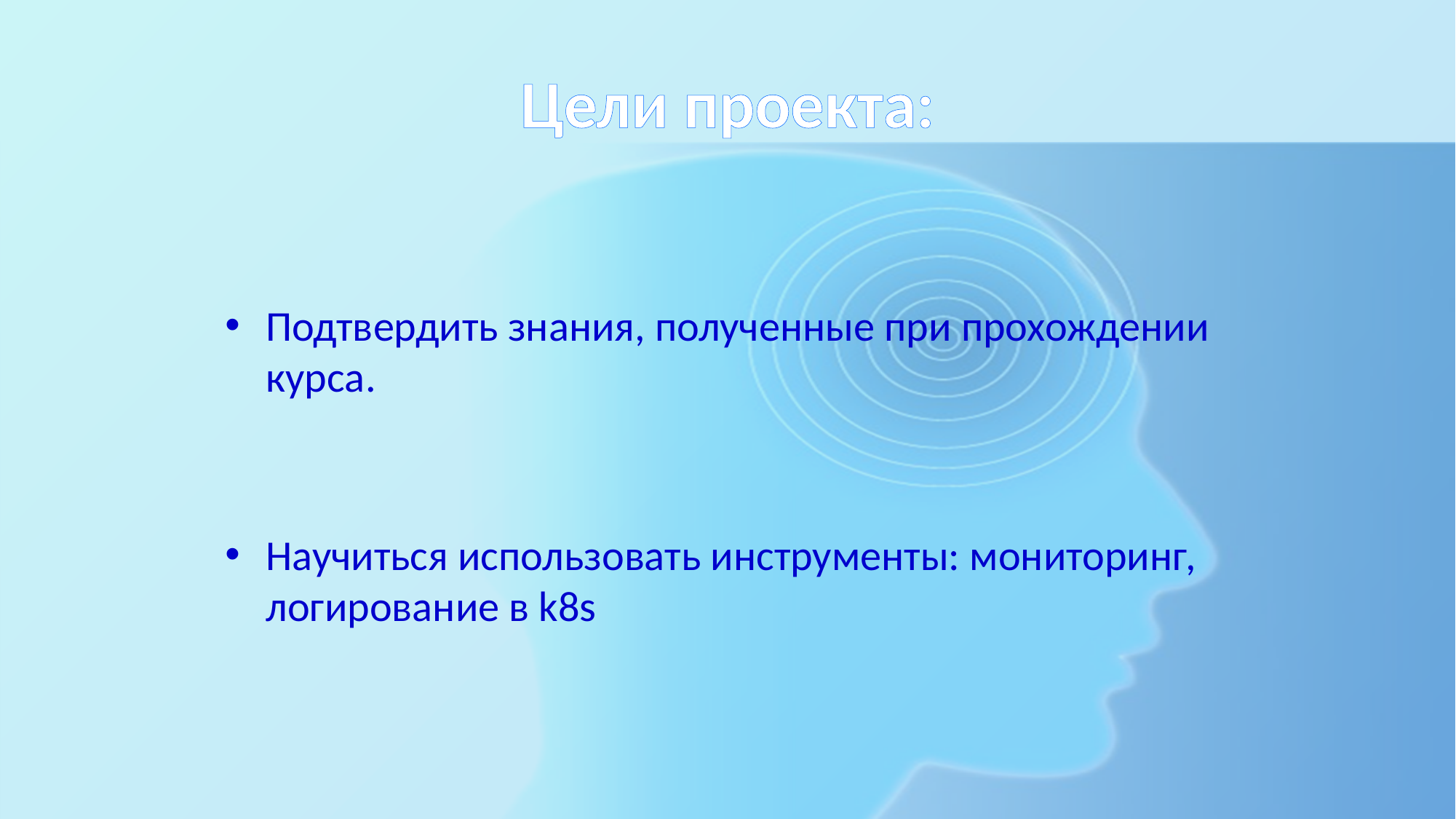

# Цели проекта:
Подтвердить знания, полученные при прохождении курса.

Научиться использовать инструменты: мониторинг, логирование в k8s